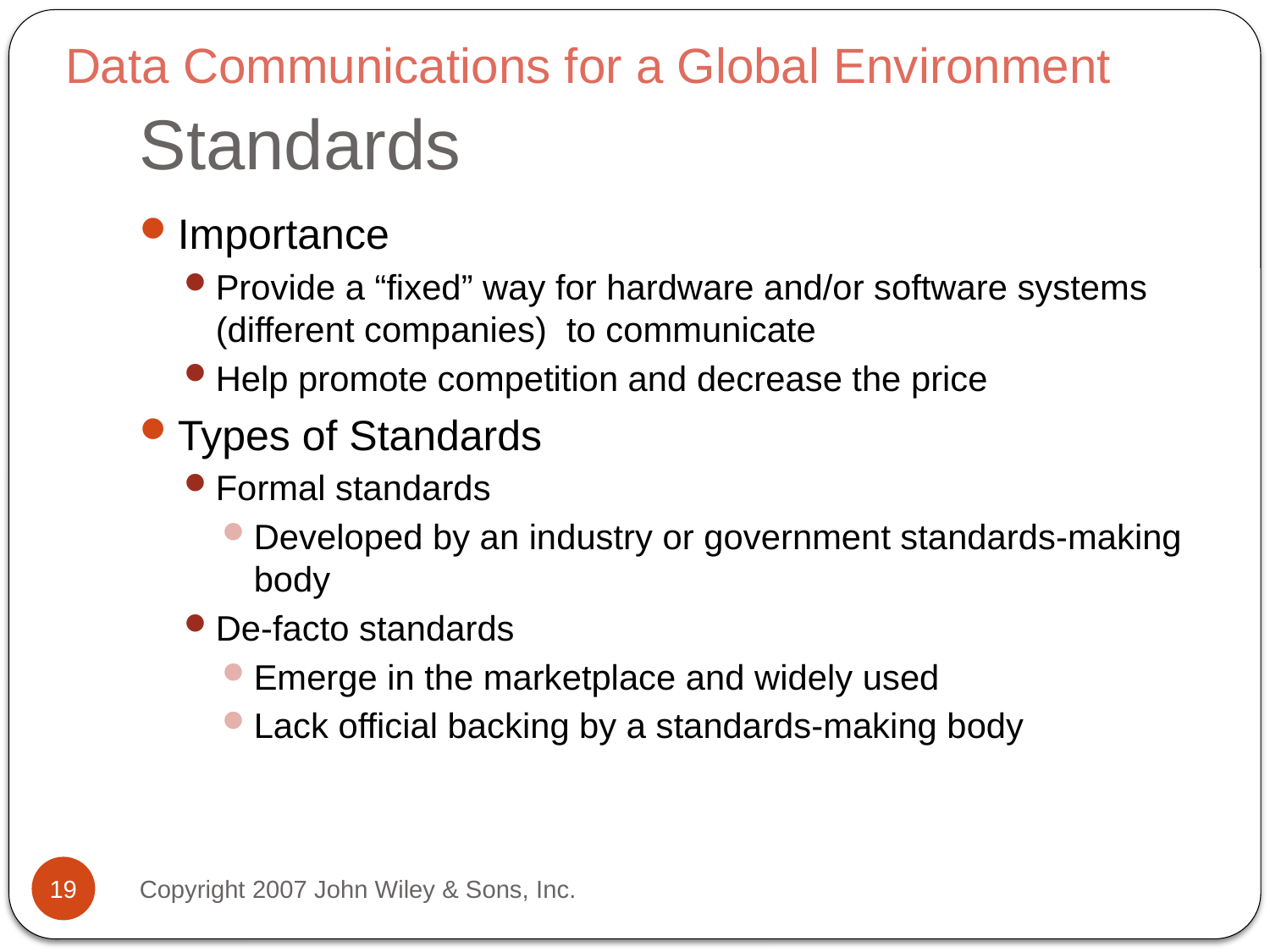

Data Communications for a Global Environment
# Standards
Importance
Provide a “fixed” way for hardware and/or software systems (different companies)  to communicate
Help promote competition and decrease the price
Types of Standards
Formal standards
Developed by an industry or government standards-making body
De-facto standards
Emerge in the marketplace and widely used
Lack official backing by a standards-making body

19
Copyright 2007 John Wiley & Sons, Inc.
1 - 19
1 - 19
1 - 19